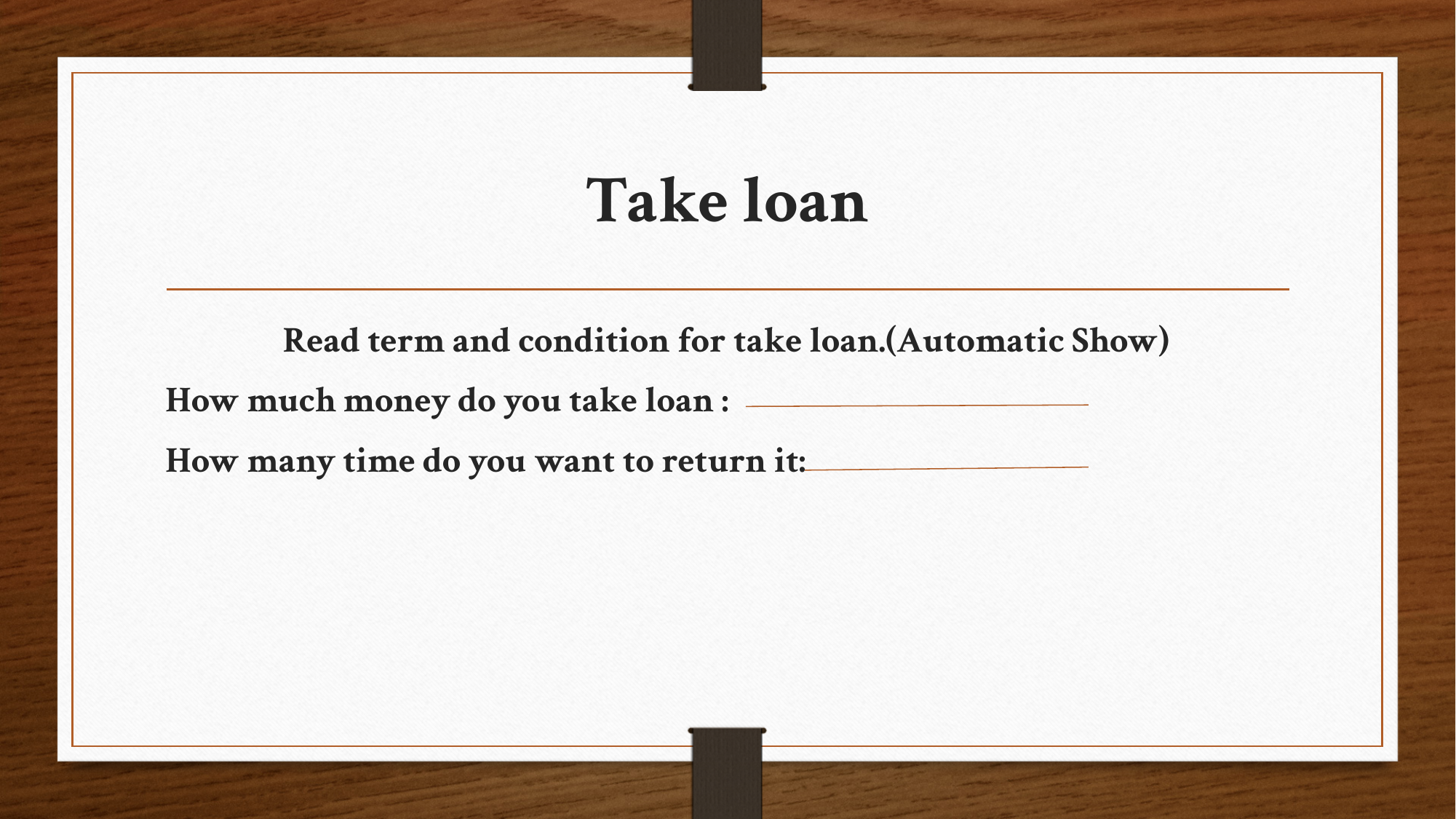

# Take loan
	 Read term and condition for take loan.(Automatic Show)
How much money do you take loan :
How many time do you want to return it: